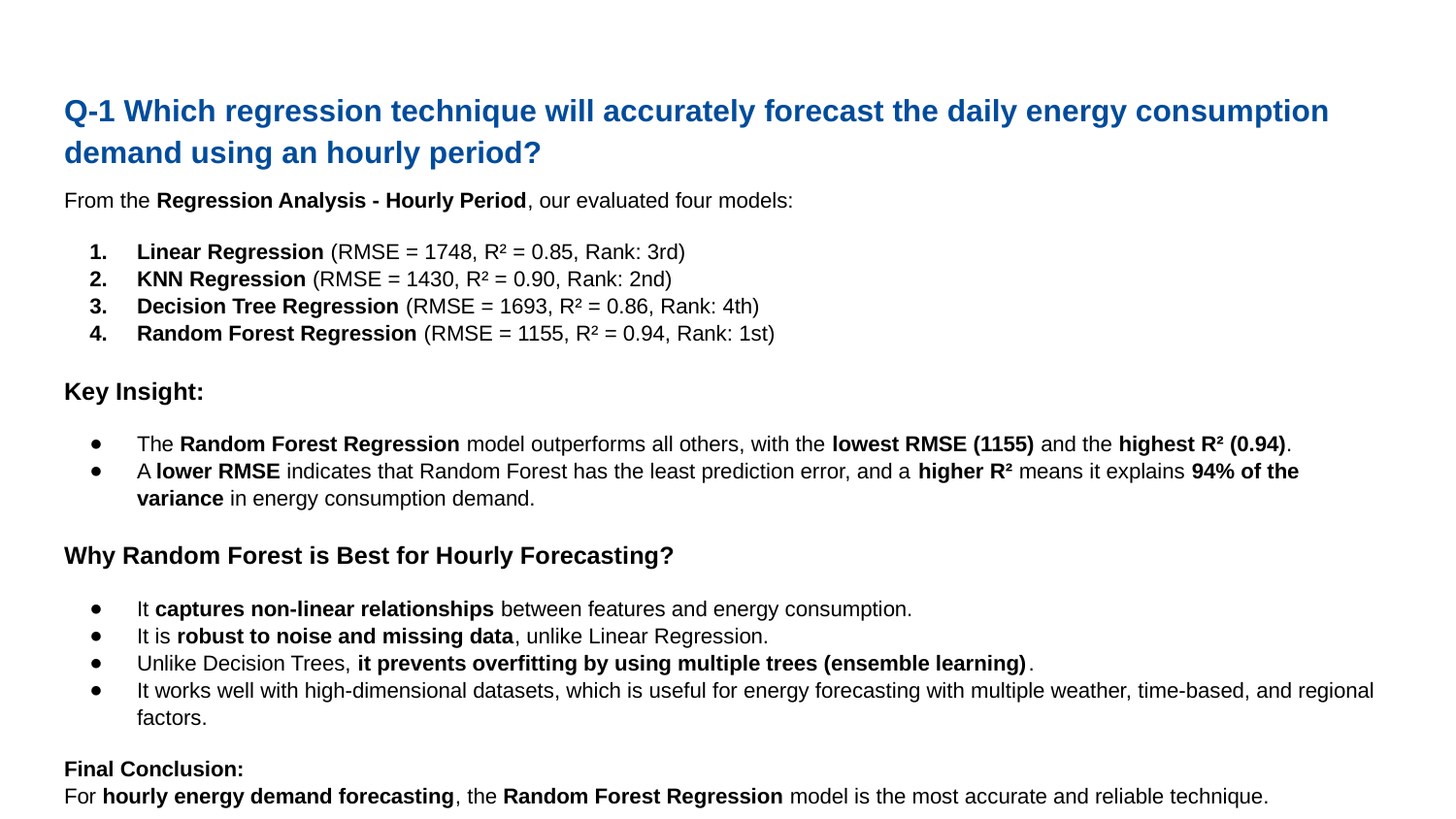

# Q-1 Which regression technique will accurately forecast the daily energy consumption demand using an hourly period?

From the Regression Analysis - Hourly Period, our evaluated four models:
Linear Regression (RMSE = 1748, R² = 0.85, Rank: 3rd)
KNN Regression (RMSE = 1430, R² = 0.90, Rank: 2nd)
Decision Tree Regression (RMSE = 1693, R² = 0.86, Rank: 4th)
Random Forest Regression (RMSE = 1155, R² = 0.94, Rank: 1st)
Key Insight:
The Random Forest Regression model outperforms all others, with the lowest RMSE (1155) and the highest R² (0.94).
A lower RMSE indicates that Random Forest has the least prediction error, and a higher R² means it explains 94% of the variance in energy consumption demand.
Why Random Forest is Best for Hourly Forecasting?
It captures non-linear relationships between features and energy consumption.
It is robust to noise and missing data, unlike Linear Regression.
Unlike Decision Trees, it prevents overfitting by using multiple trees (ensemble learning).
It works well with high-dimensional datasets, which is useful for energy forecasting with multiple weather, time-based, and regional factors.
Final Conclusion:
For hourly energy demand forecasting, the Random Forest Regression model is the most accurate and reliable technique.